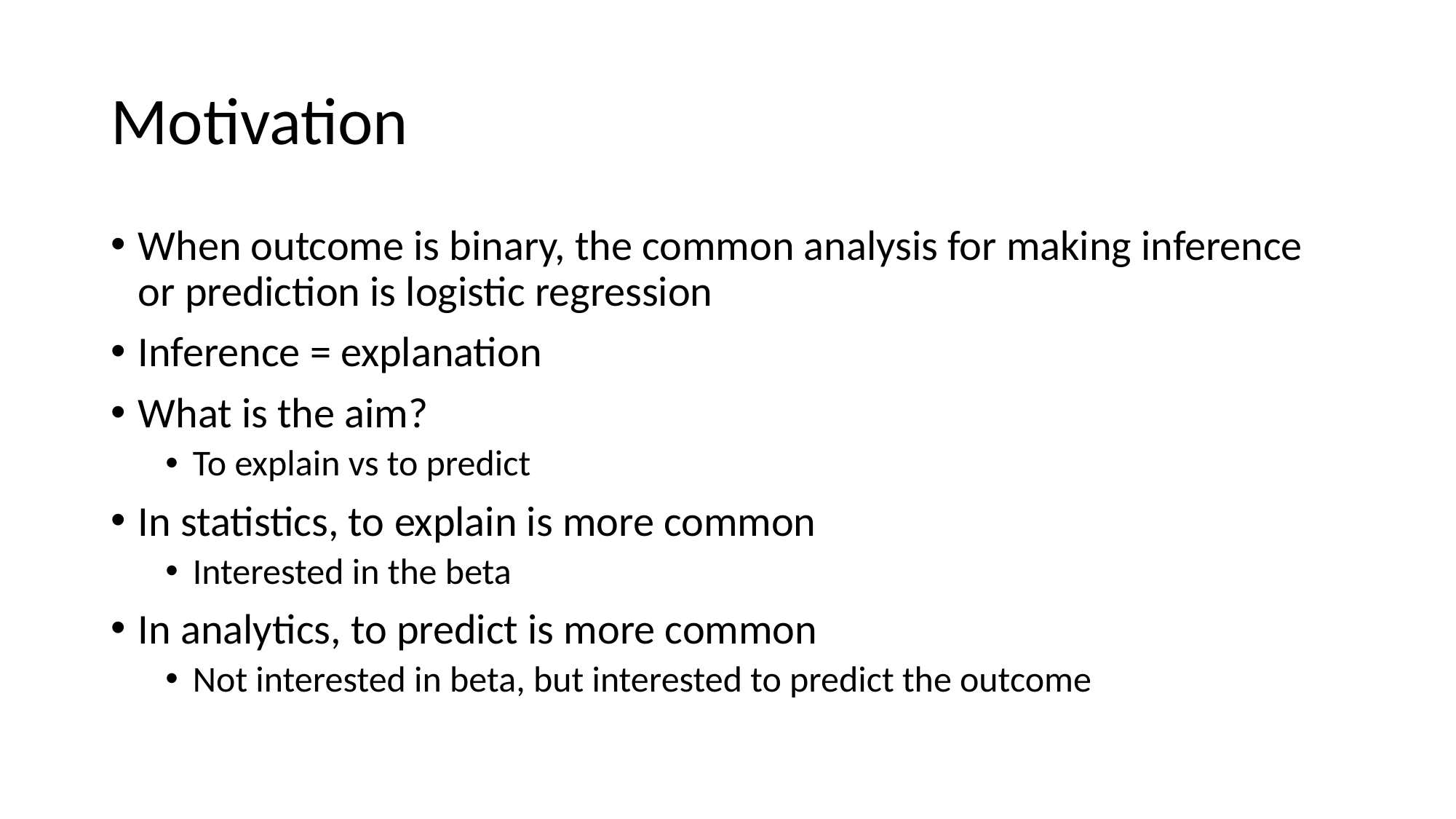

# Motivation
When outcome is binary, the common analysis for making inference or prediction is logistic regression
Inference = explanation
What is the aim?
To explain vs to predict
In statistics, to explain is more common
Interested in the beta
In analytics, to predict is more common
Not interested in beta, but interested to predict the outcome